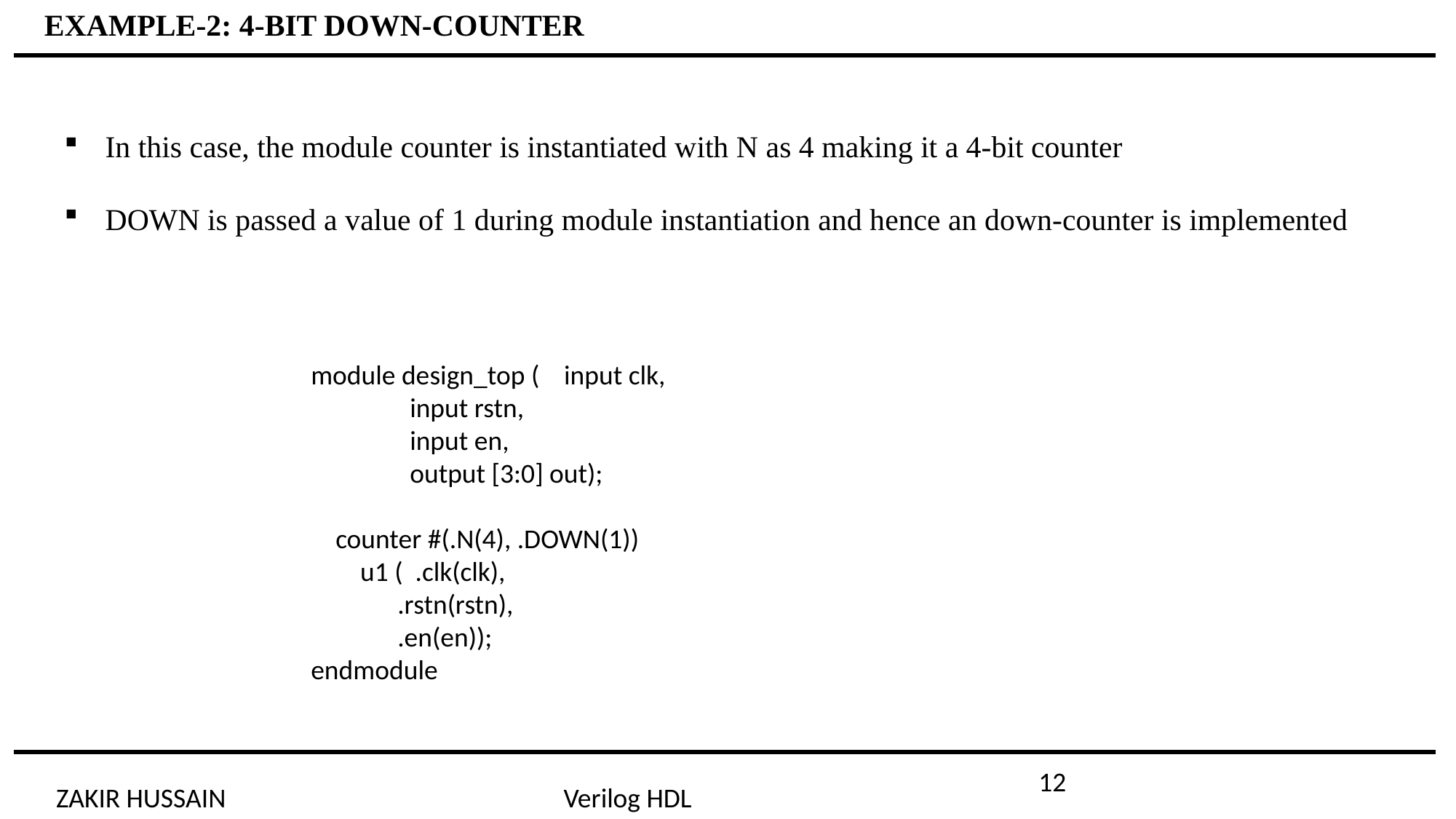

EXAMPLE-2: 4-BIT DOWN-COUNTER
In this case, the module counter is instantiated with N as 4 making it a 4-bit counter
DOWN is passed a value of 1 during module instantiation and hence an down-counter is implemented
module design_top (    input clk,
                input rstn,
                input en,
                output [3:0] out);

    counter #(.N(4), .DOWN(1))
        u1 (  .clk(clk),
              .rstn(rstn),
              .en(en));
endmodule
12